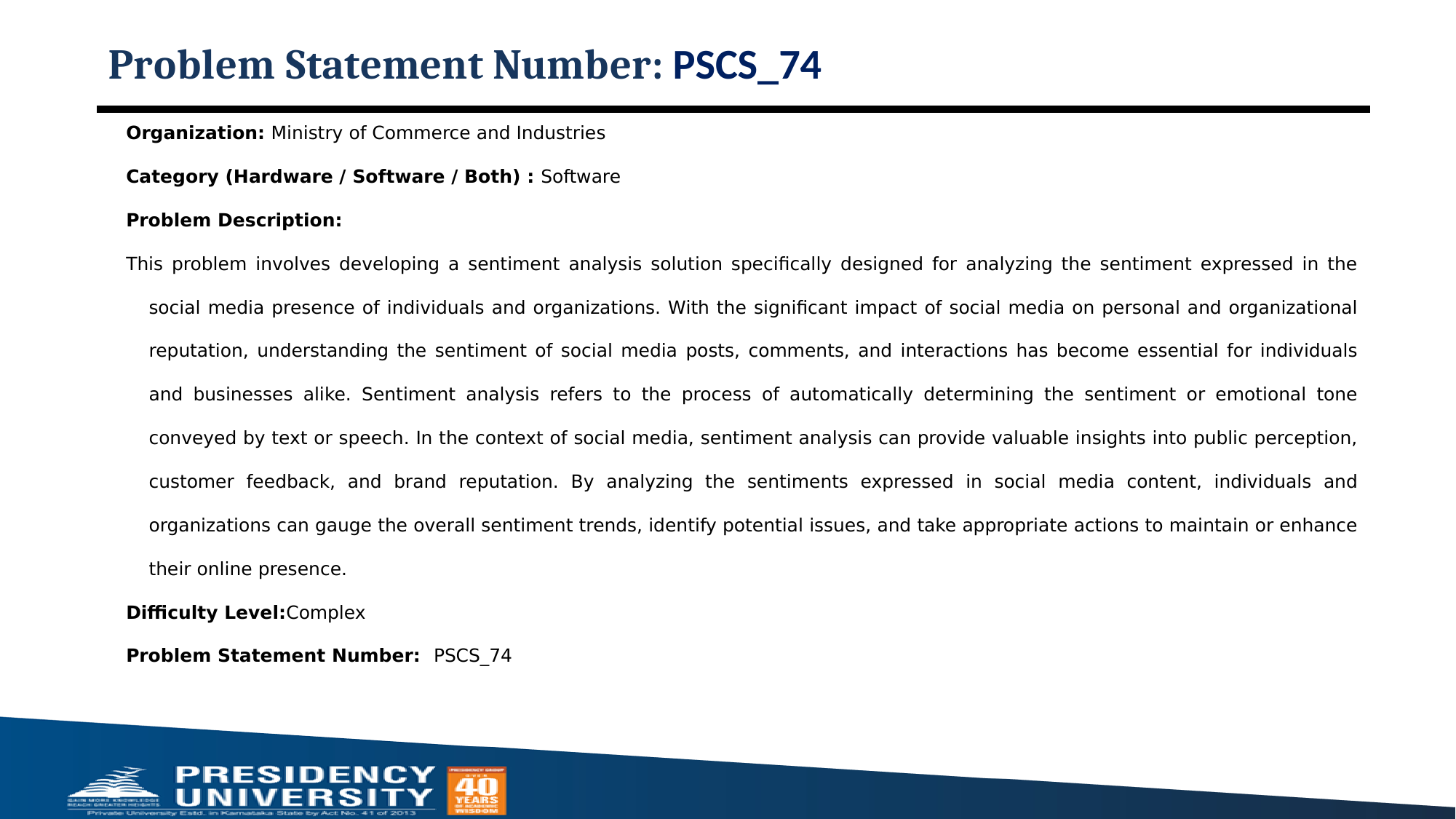

# Problem Statement Number: PSCS_74
Organization: Ministry of Commerce and Industries
Category (Hardware / Software / Both) : Software
Problem Description:
This problem involves developing a sentiment analysis solution specifically designed for analyzing the sentiment expressed in the social media presence of individuals and organizations. With the significant impact of social media on personal and organizational reputation, understanding the sentiment of social media posts, comments, and interactions has become essential for individuals and businesses alike. Sentiment analysis refers to the process of automatically determining the sentiment or emotional tone conveyed by text or speech. In the context of social media, sentiment analysis can provide valuable insights into public perception, customer feedback, and brand reputation. By analyzing the sentiments expressed in social media content, individuals and organizations can gauge the overall sentiment trends, identify potential issues, and take appropriate actions to maintain or enhance their online presence.
Difficulty Level:Complex
Problem Statement Number:  PSCS_74